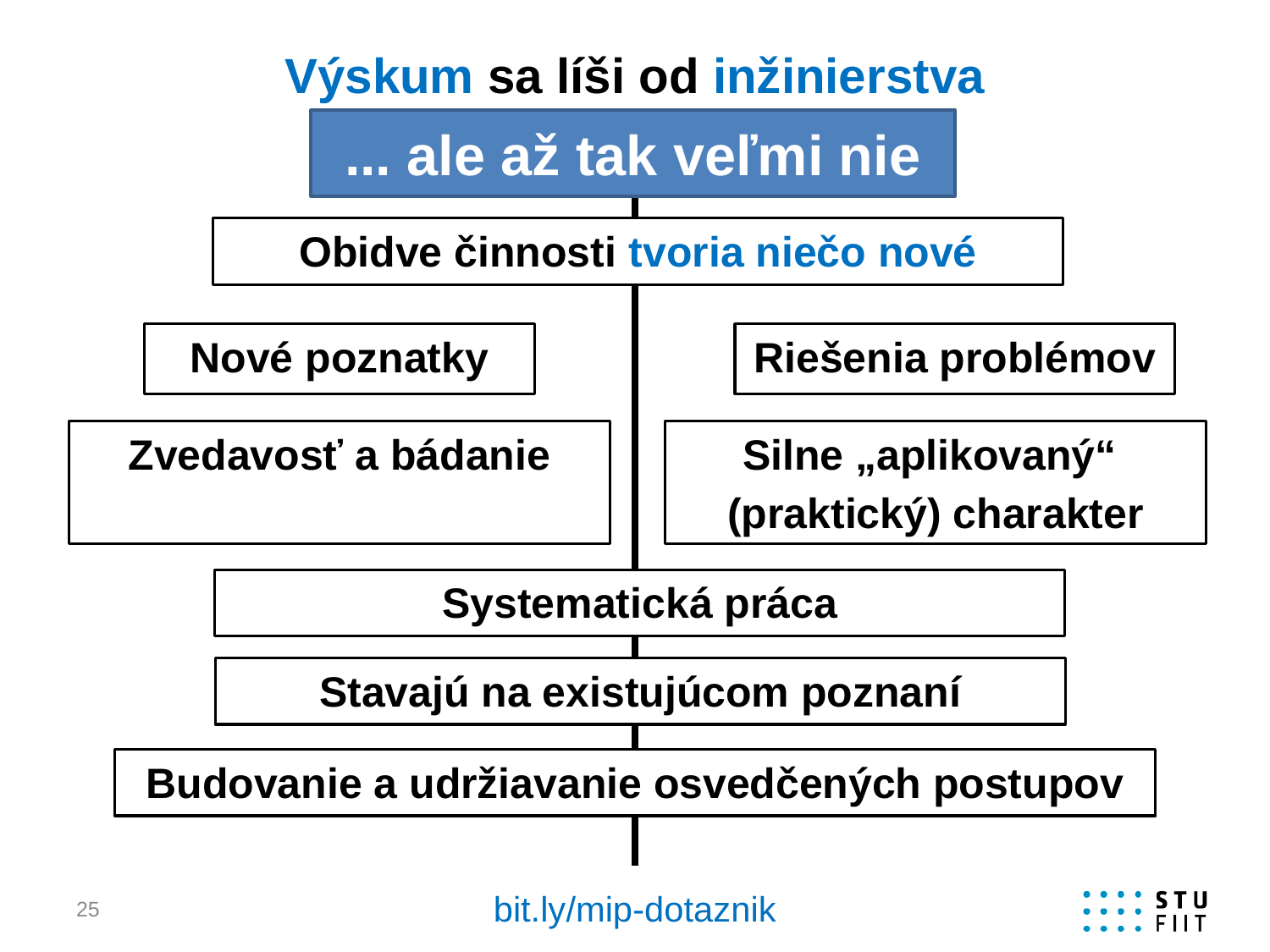

# Výskum sa líši od inžinierstva
... ale až tak veľmi nie
Obidve činnosti tvoria niečo nové

Nové poznatky
Riešenia problémov
Zvedavosť a bádanie
Silne „aplikovaný“
(praktický) charakter
Systematická práca

Stavajú na existujúcom poznaní

Budovanie a udržiavanie osvedčených postupov

bit.ly/mip-dotaznik
25